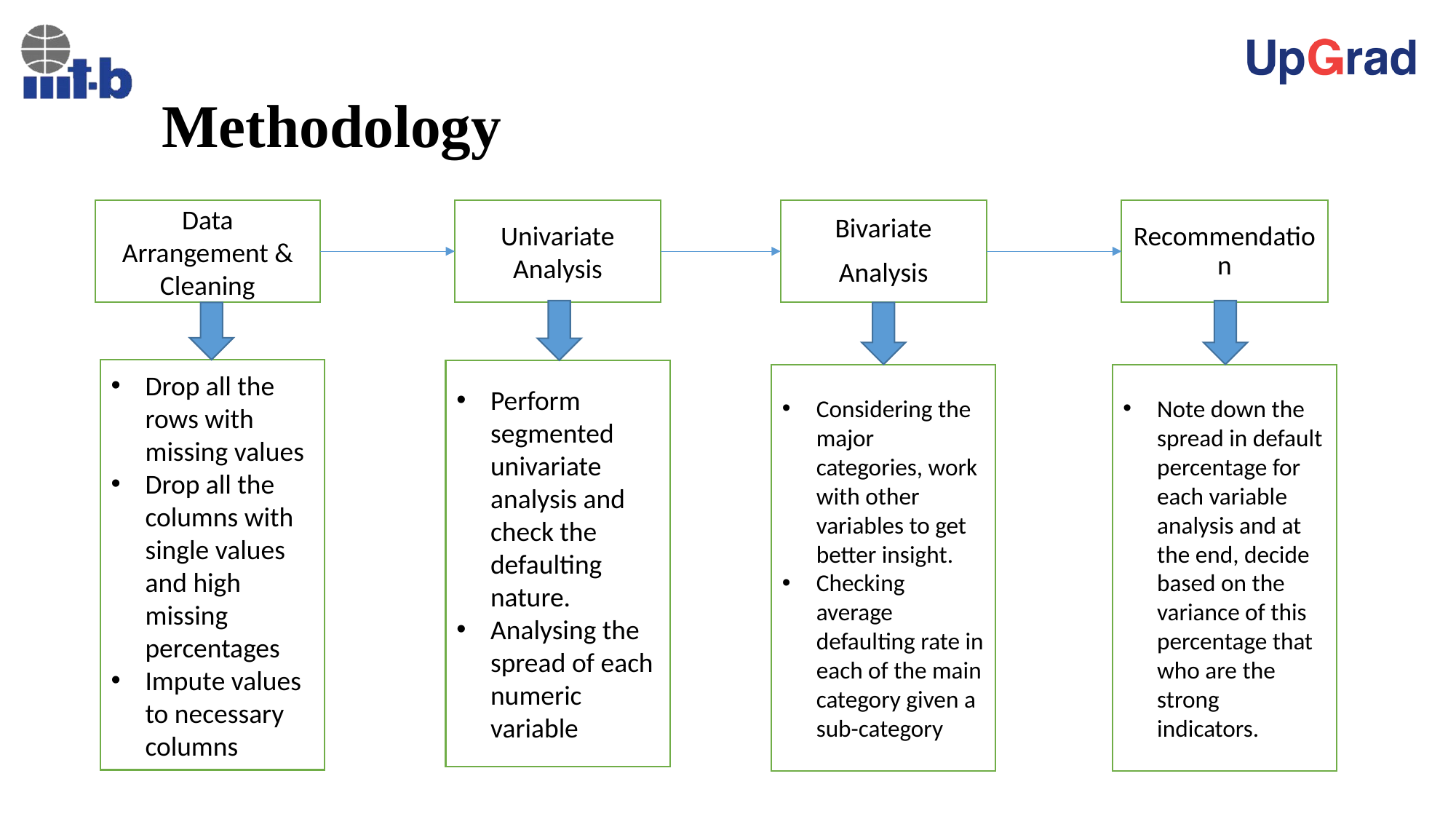

# Methodology
Recommendation
Bivariate
Analysis
Data Arrangement & Cleaning
Univariate
Analysis

Drop all the rows with missing values
Drop all the columns with single values and high missing percentages
Impute values to necessary columns
Perform segmented univariate analysis and check the defaulting nature.
Analysing the spread of each numeric variable
Considering the major categories, work with other variables to get better insight.
Checking average defaulting rate in each of the main category given a sub-category
Note down the spread in default percentage for each variable analysis and at the end, decide based on the variance of this percentage that who are the strong indicators.